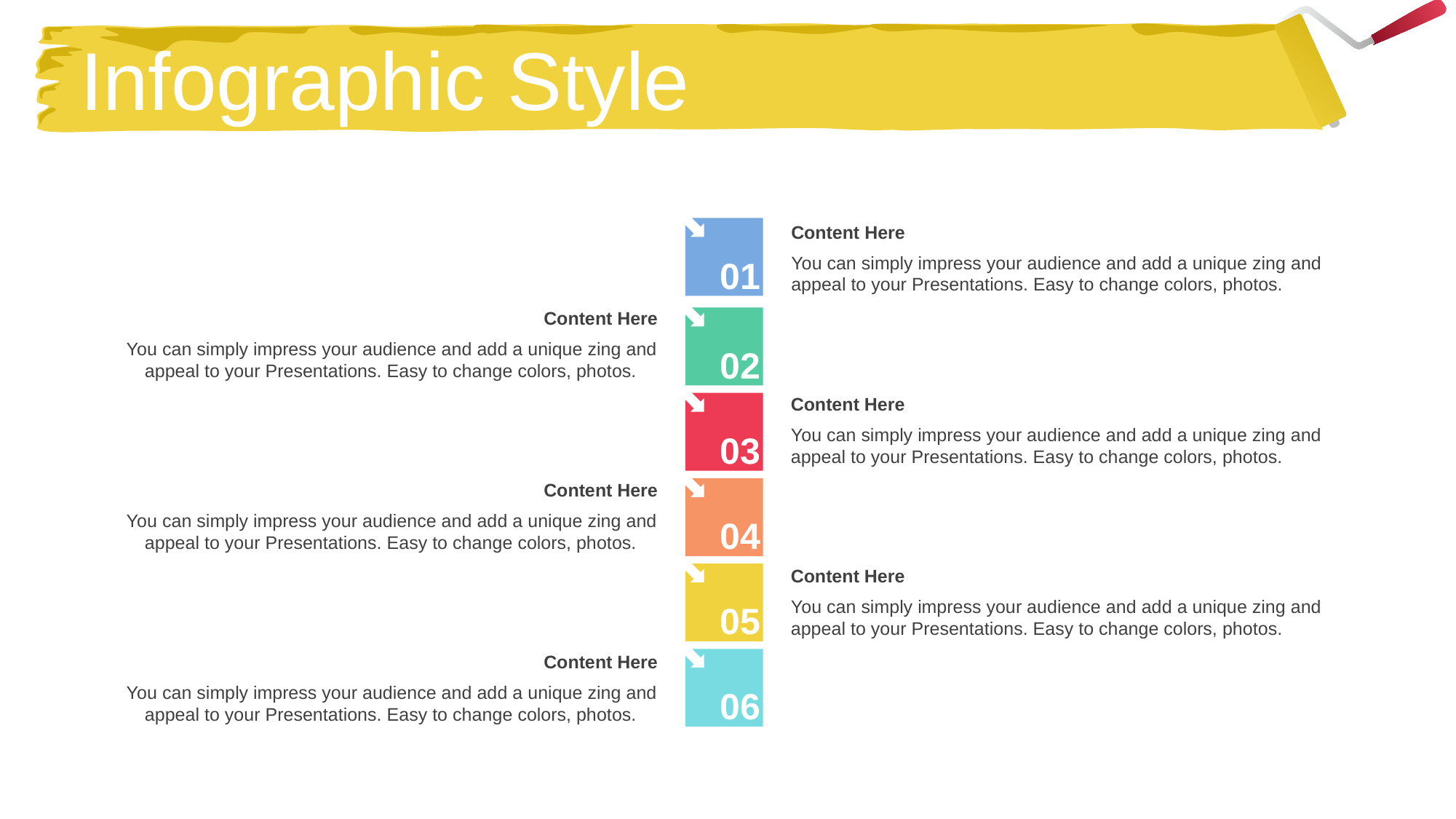

Infographic Style
Content Here
You can simply impress your audience and add a unique zing and appeal to your Presentations. Easy to change colors, photos.

01
Content Here
You can simply impress your audience and add a unique zing and appeal to your Presentations. Easy to change colors, photos.

02
Content Here
You can simply impress your audience and add a unique zing and appeal to your Presentations. Easy to change colors, photos.

03
Content Here
You can simply impress your audience and add a unique zing and appeal to your Presentations. Easy to change colors, photos.

04
Content Here
You can simply impress your audience and add a unique zing and appeal to your Presentations. Easy to change colors, photos.

05
Content Here
You can simply impress your audience and add a unique zing and appeal to your Presentations. Easy to change colors, photos.

06